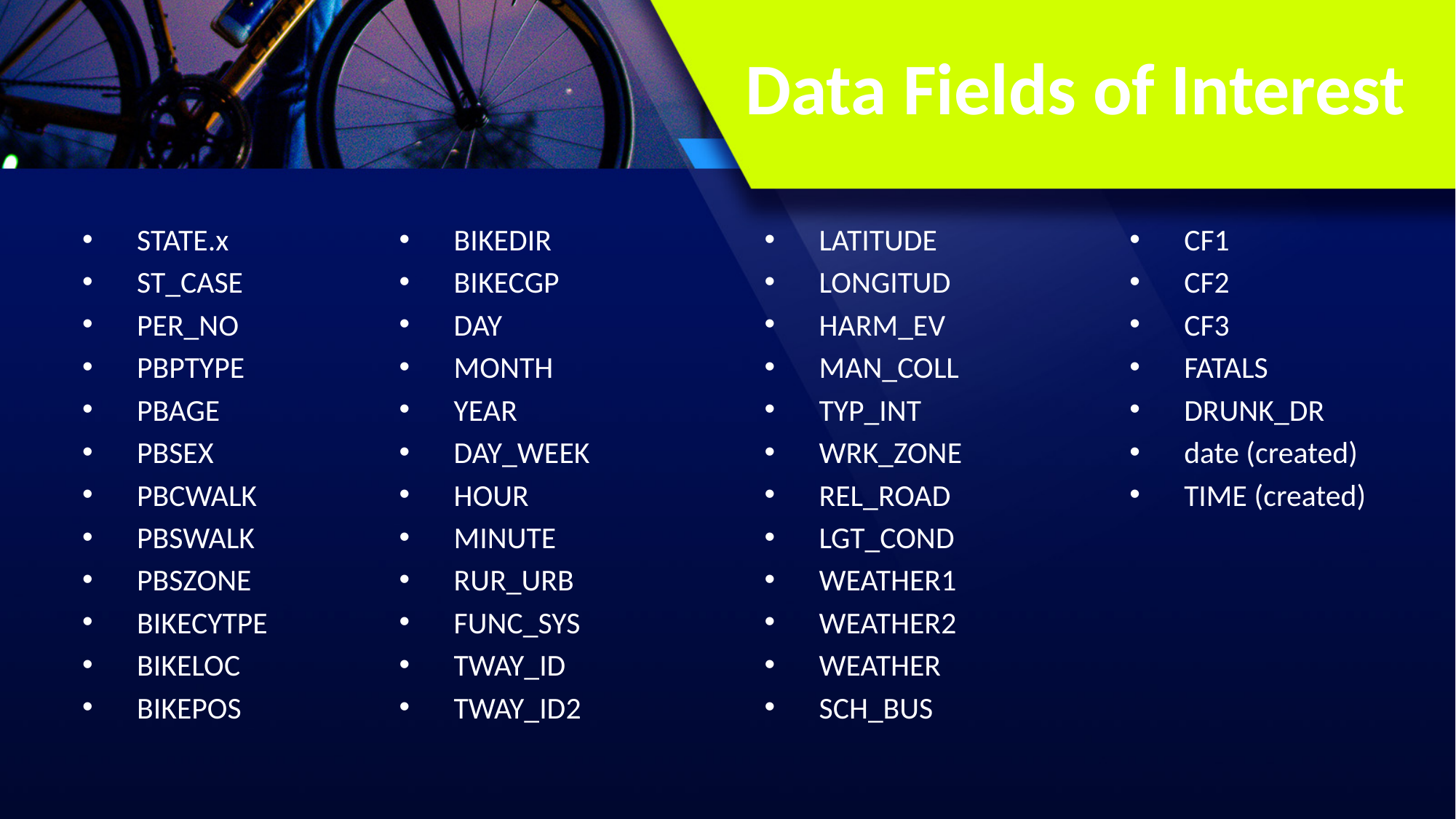

# Data Fields of Interest
BIKEDIR
BIKECGP
DAY
MONTH
YEAR
DAY_WEEK
HOUR
MINUTE
RUR_URB
FUNC_SYS
TWAY_ID
TWAY_ID2
LATITUDE
LONGITUD
HARM_EV
MAN_COLL
TYP_INT
WRK_ZONE
REL_ROAD
LGT_COND
WEATHER1
WEATHER2
WEATHER
SCH_BUS
CF1
CF2
CF3
FATALS
DRUNK_DR
date (created)
TIME (created)
STATE.x
ST_CASE
PER_NO
PBPTYPE
PBAGE
PBSEX
PBCWALK
PBSWALK
PBSZONE
BIKECYTPE
BIKELOC
BIKEPOS